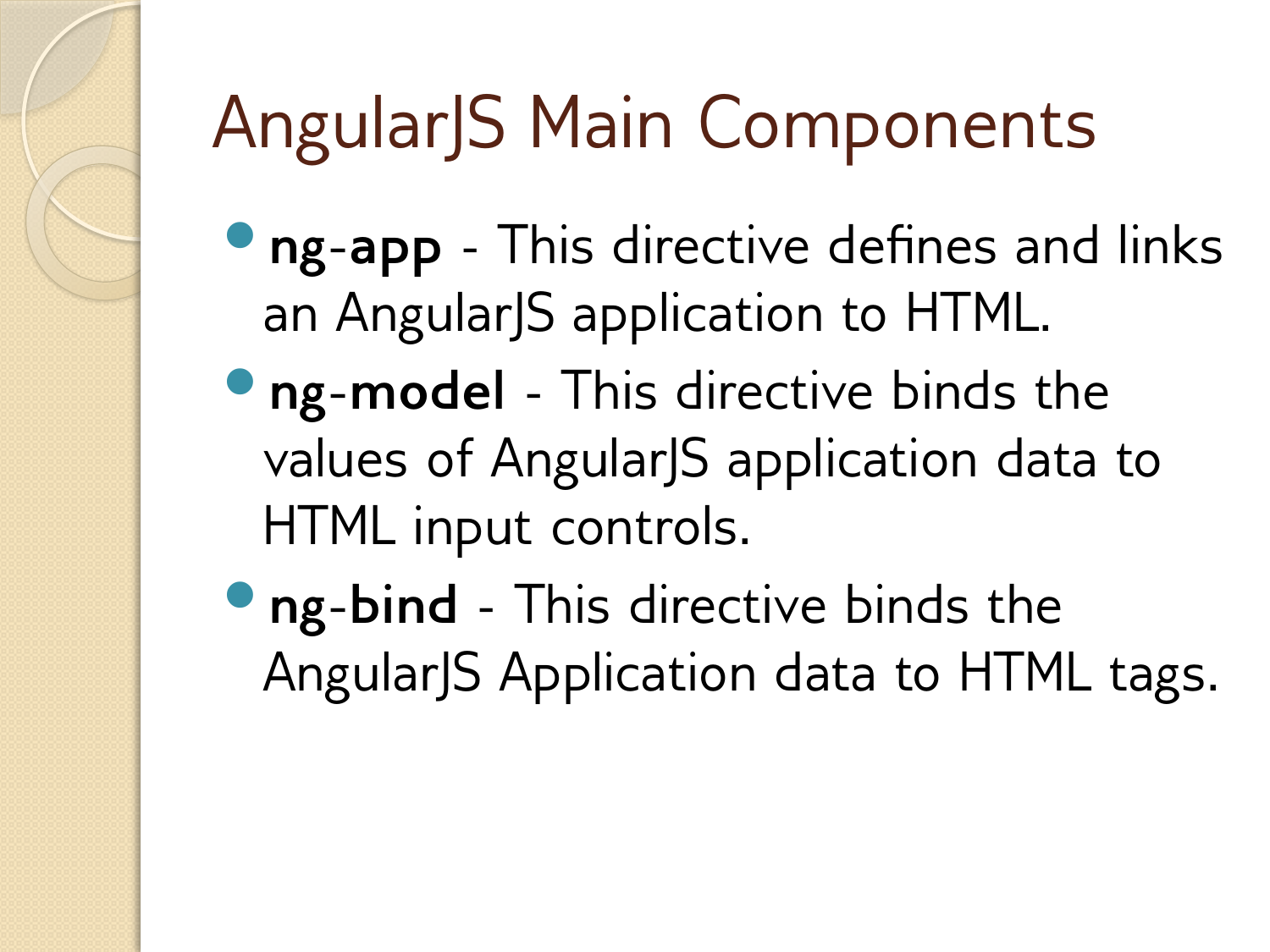

# AngularJS Main Components
ng-app − This directive defines and links an AngularJS application to HTML.
ng-model − This directive binds the values of AngularJS application data to HTML input controls.
ng-bind − This directive binds the AngularJS Application data to HTML tags.